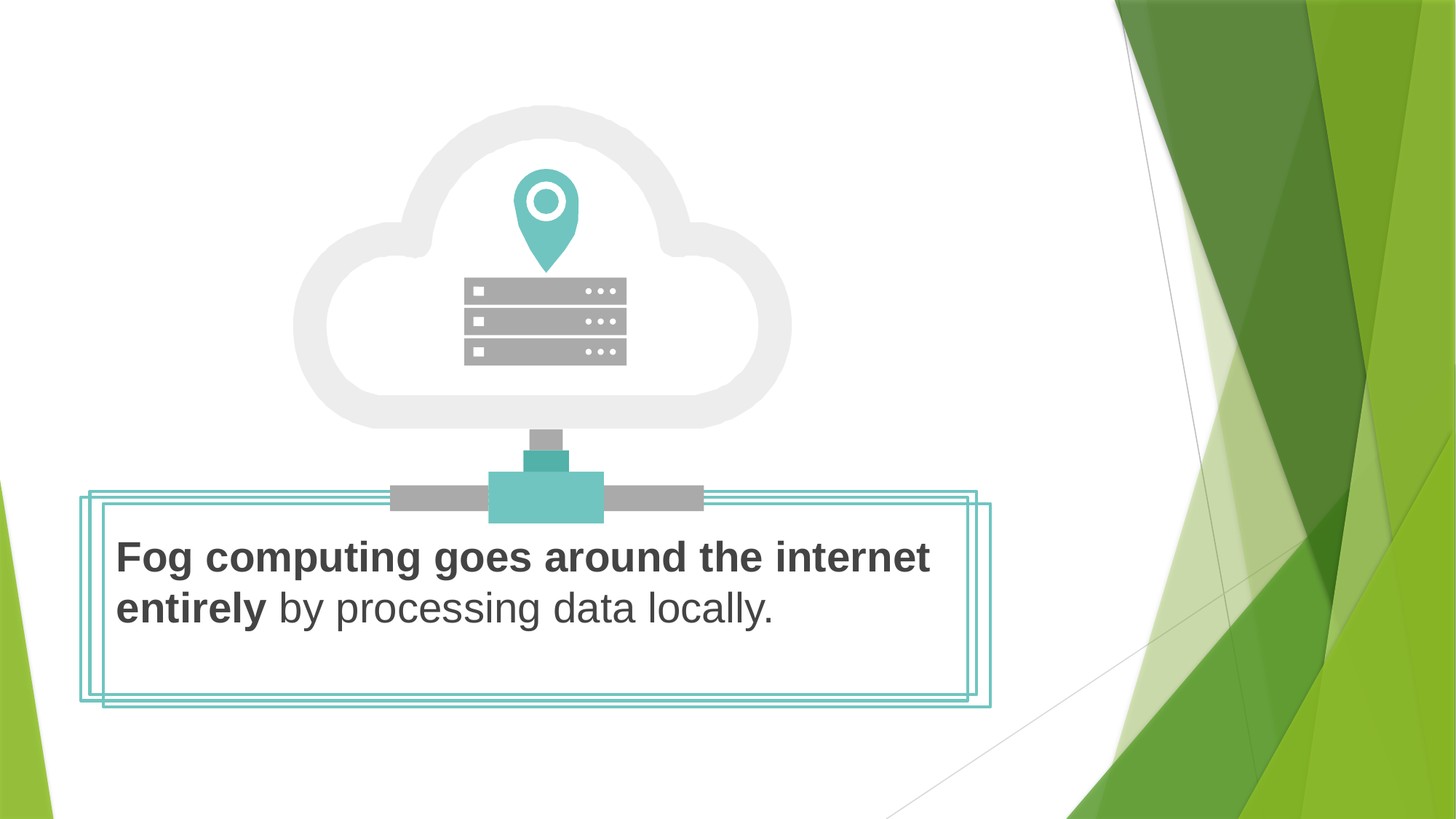

Fog computing goes around the internet entirely by processing data locally.